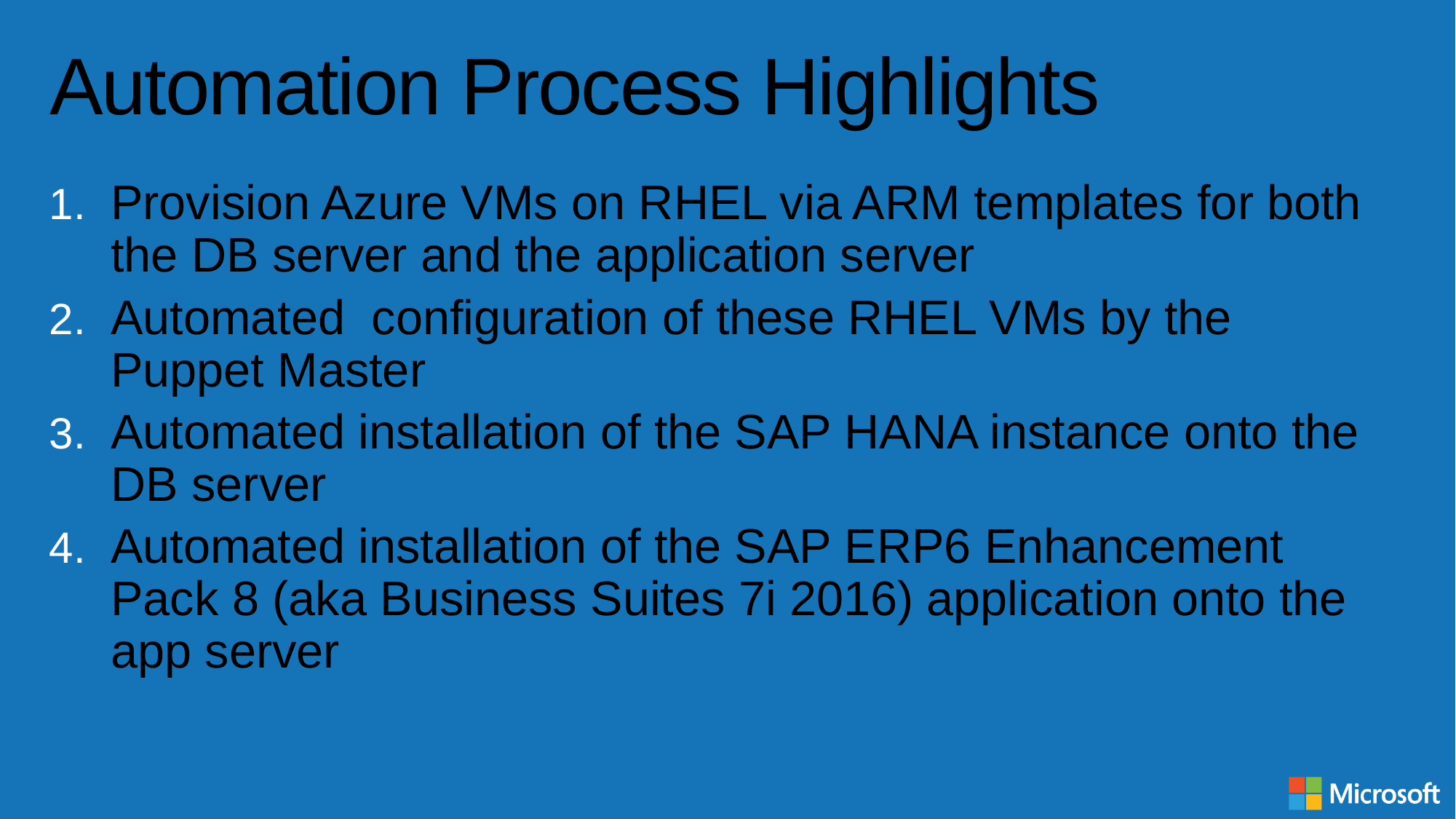

# Automation Process Highlights
Provision Azure VMs on RHEL via ARM templates for both the DB server and the application server
Automated  configuration of these RHEL VMs by the Puppet Master
Automated installation of the SAP HANA instance onto the DB server
Automated installation of the SAP ERP6 Enhancement Pack 8 (aka Business Suites 7i 2016) application onto the app server